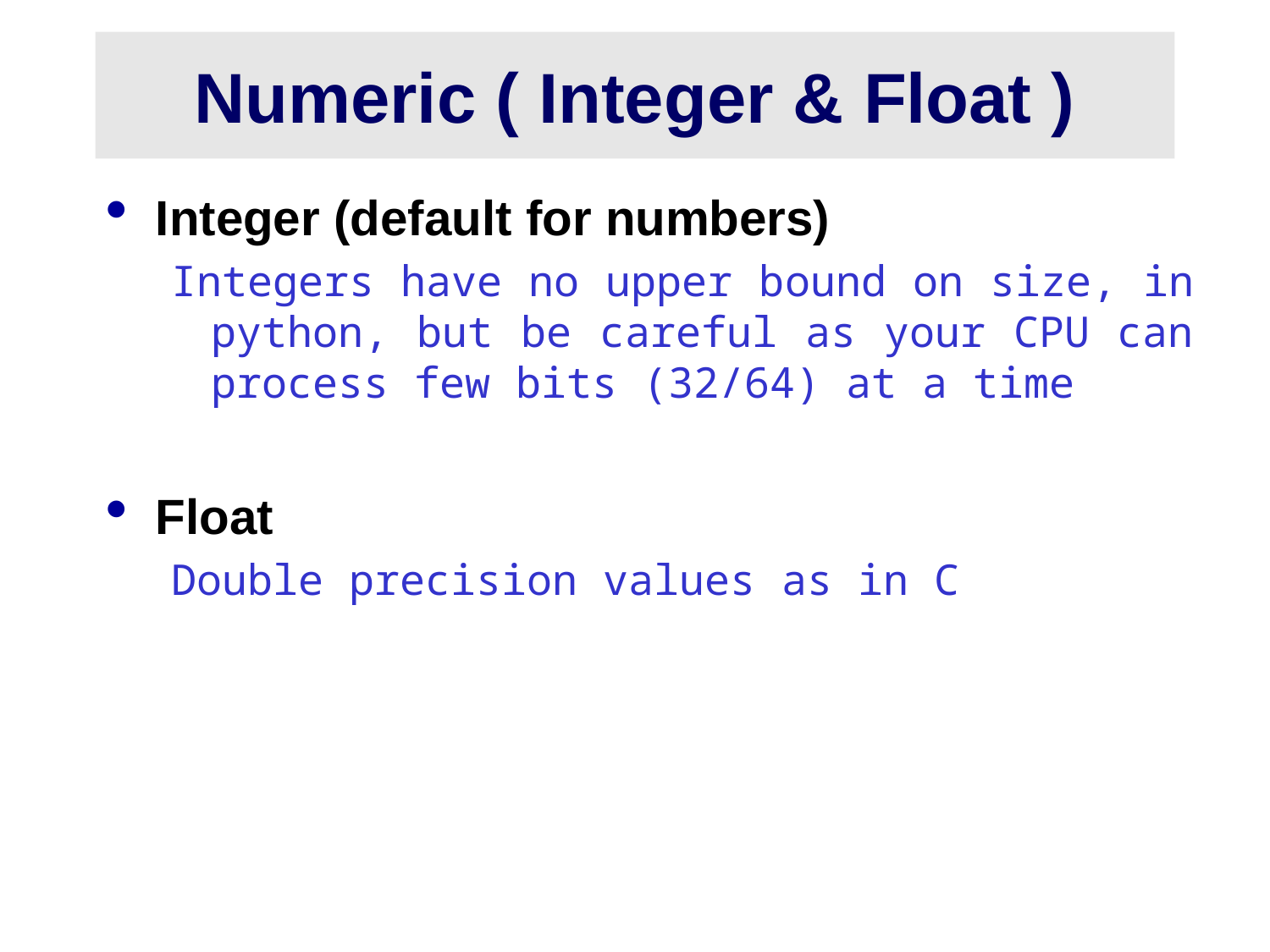

# Numeric ( Integer & Float )
Integer (default for numbers)
Integers have no upper bound on size, in python, but be careful as your CPU can process few bits (32/64) at a time

Float
Double precision values as in C